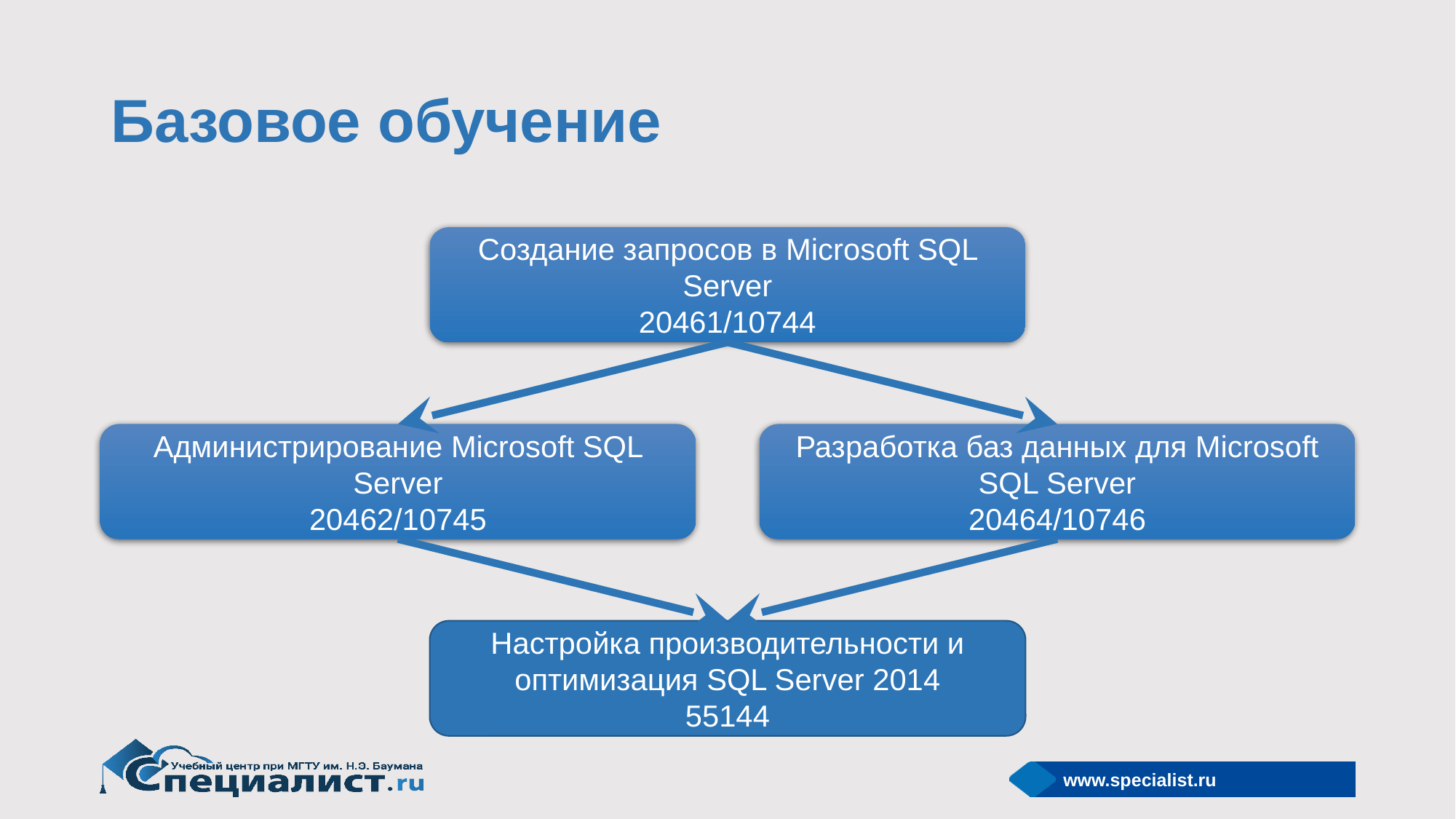

# Базовое обучение
Создание запросов в Microsoft SQL Server
20461/10744
Разработка баз данных для Microsoft SQL Server
20464/10746
Администрирование Microsoft SQL Server
20462/10745
Настройка производительности и оптимизация SQL Server 2014
55144